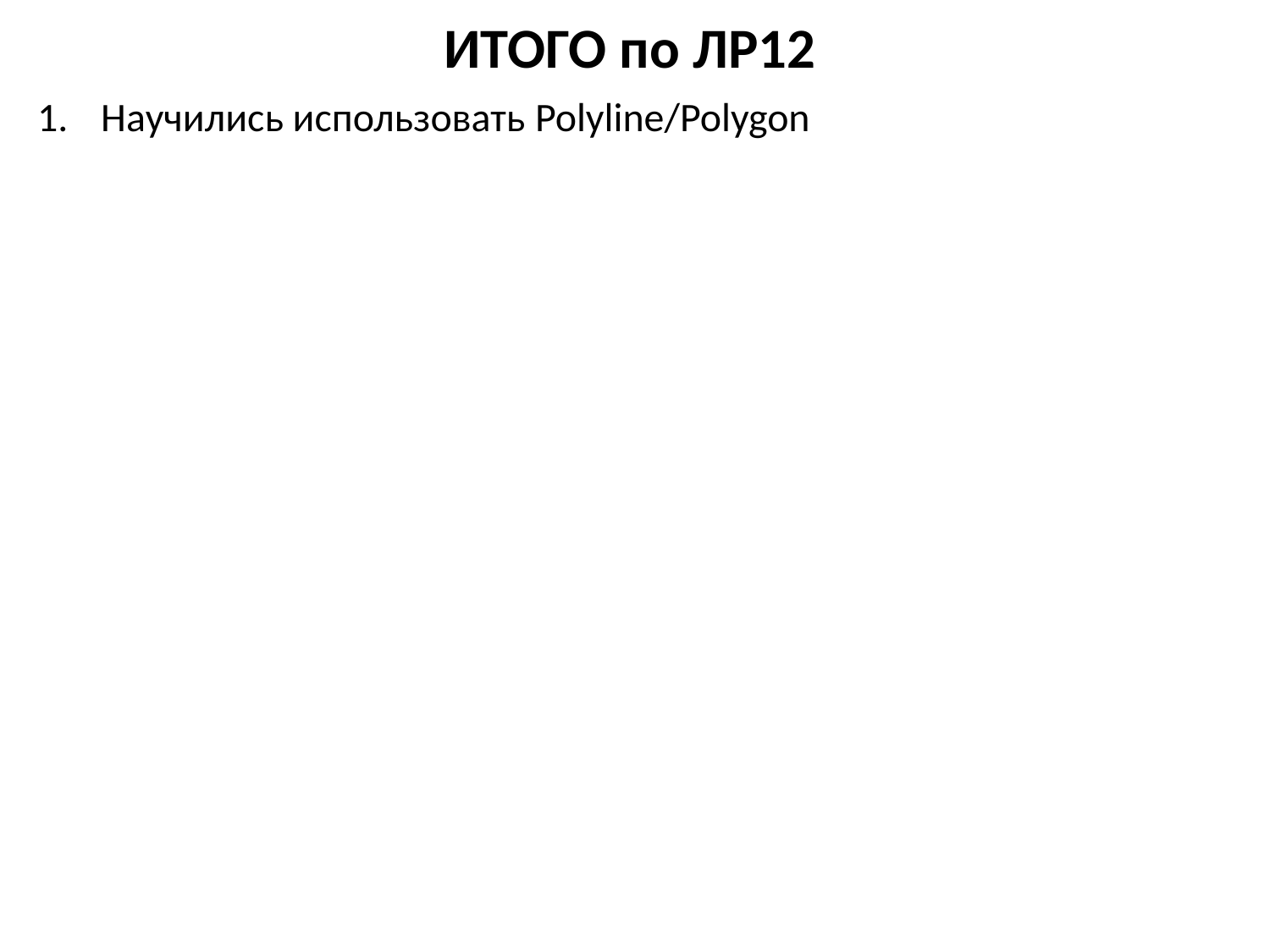

# ИТОГО по ЛР12
Научились использовать Polyline/Polygon